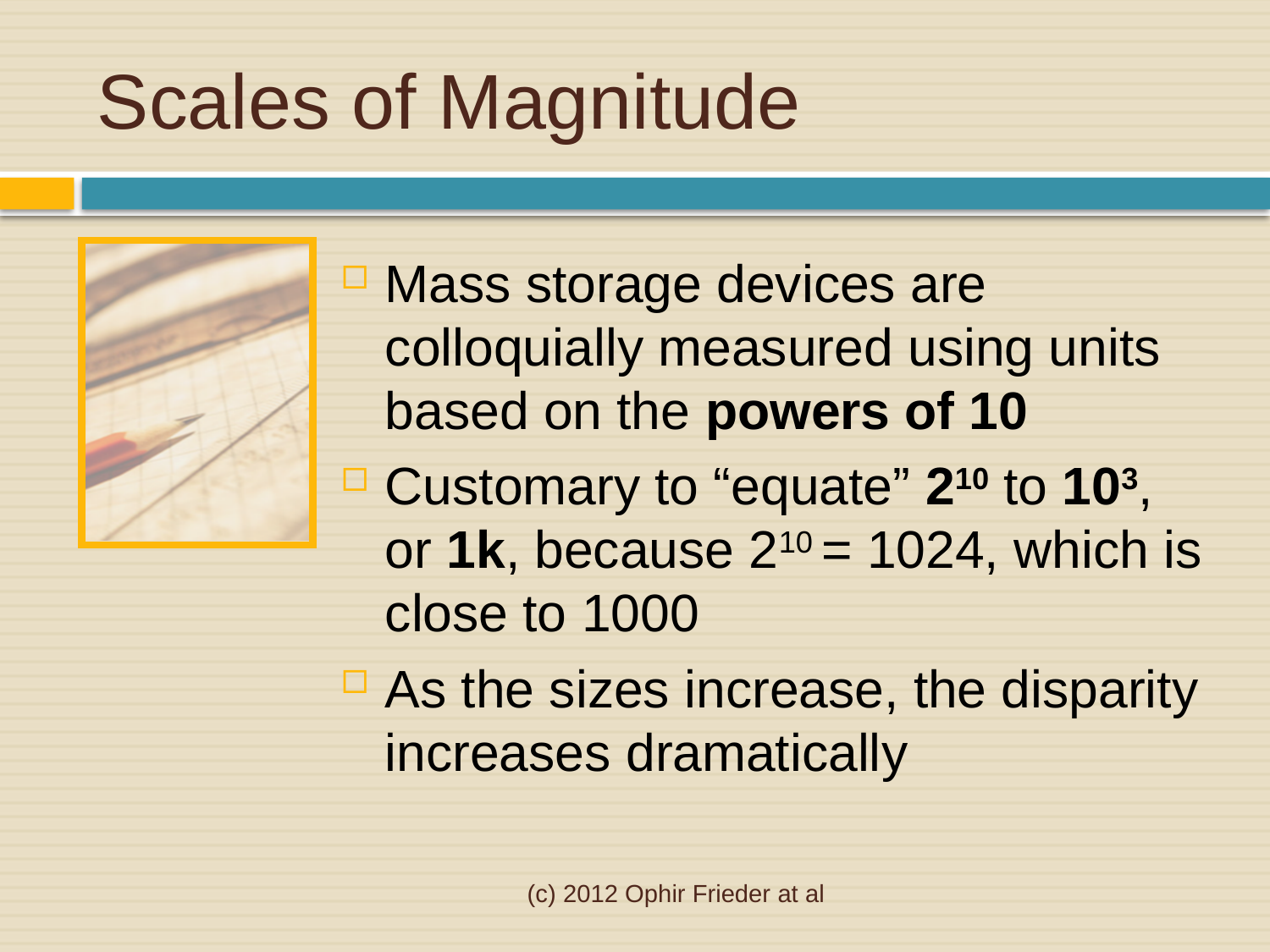

# Scales of Magnitude
Mass storage devices are colloquially measured using units based on the powers of 10
Customary to “equate” 210 to 103, or 1k, because 210 = 1024, which is close to 1000
As the sizes increase, the disparity increases dramatically

(c) 2012 Ophir Frieder at al